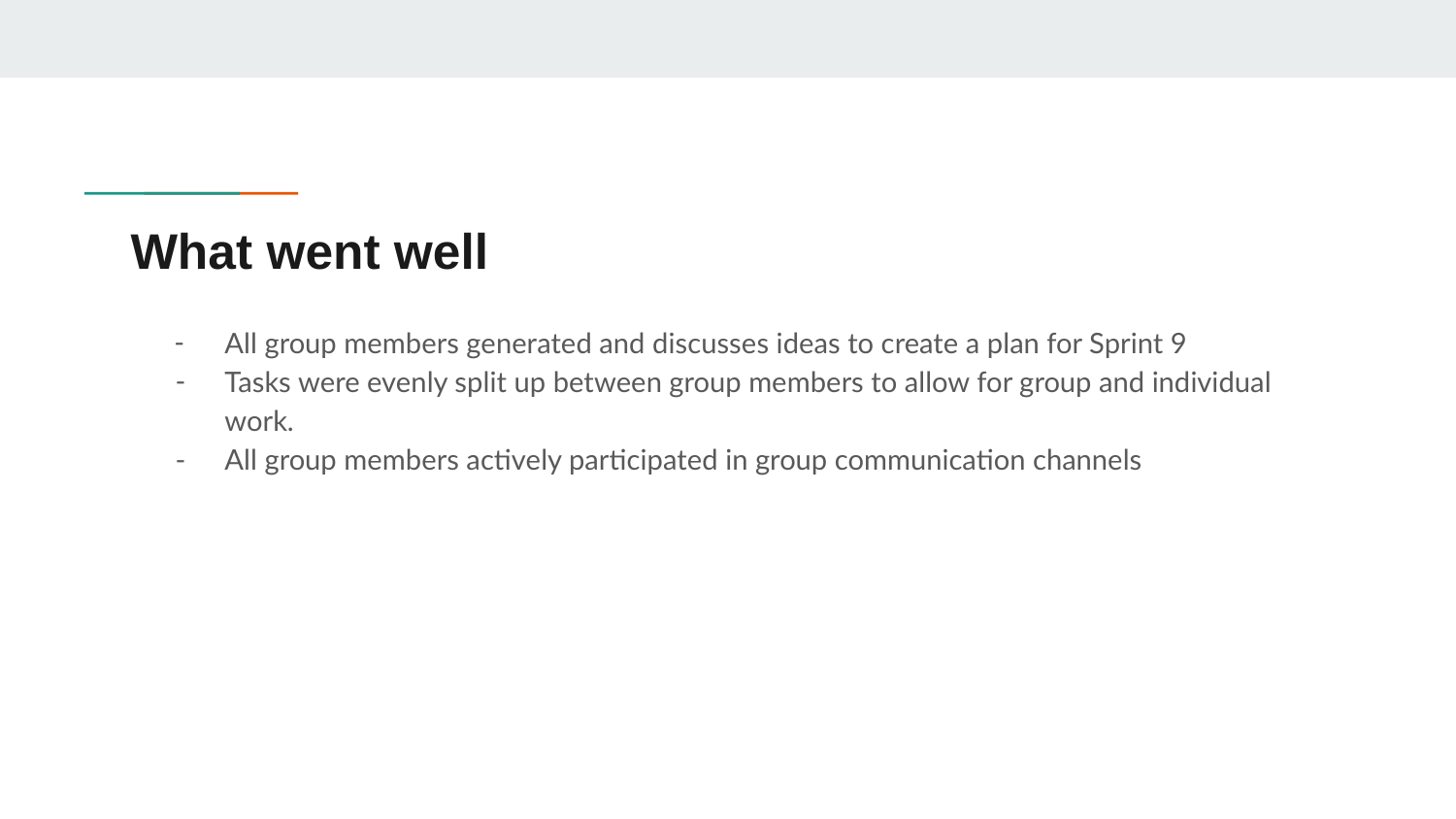

# What went well
All group members generated and discusses ideas to create a plan for Sprint 9
Tasks were evenly split up between group members to allow for group and individual work.
All group members actively participated in group communication channels